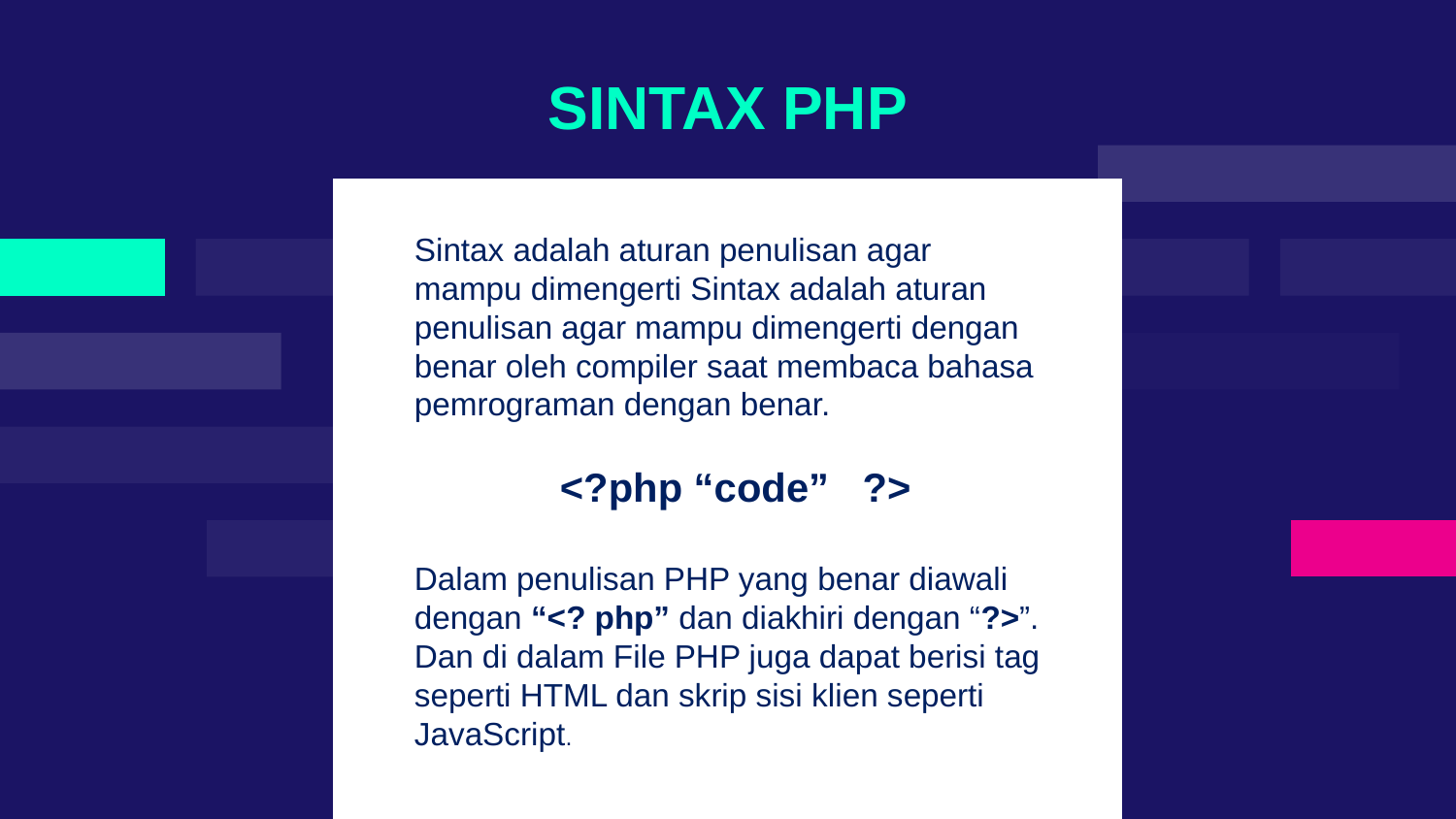

# SINTAX PHP
Sintax adalah aturan penulisan agar mampu dimengerti Sintax adalah aturan penulisan agar mampu dimengerti dengan benar oleh compiler saat membaca bahasa pemrograman dengan benar.

	<?php “code”   ?>

Dalam penulisan PHP yang benar diawali dengan “<? php” dan diakhiri dengan “?>”. Dan di dalam File PHP juga dapat berisi tag seperti HTML dan skrip sisi klien seperti JavaScript.